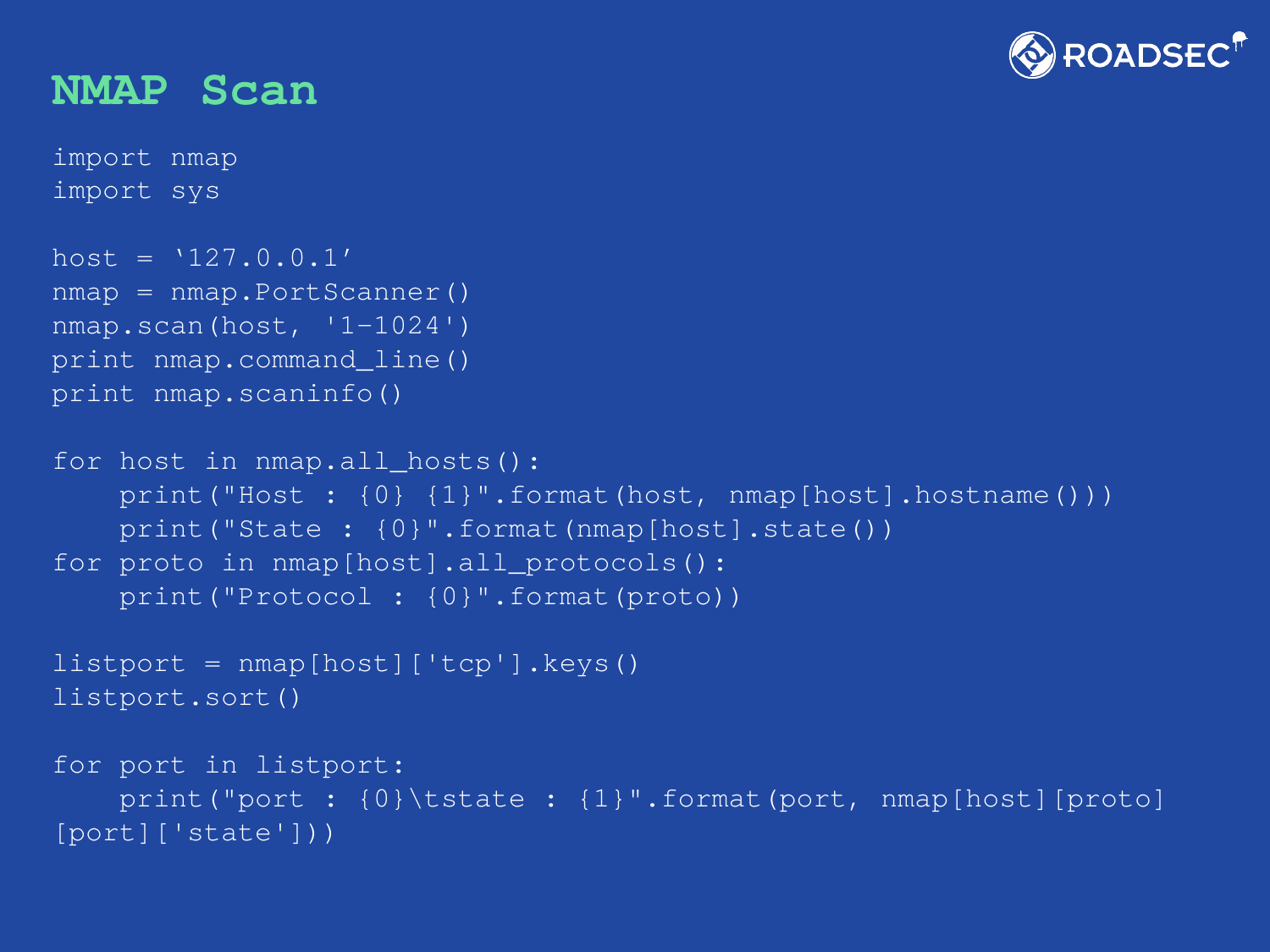

# NMAP Scan
import nmap
import sys
host = ‘127.0.0.1’
nmap = nmap.PortScanner()
nmap.scan(host, '1-1024')
print nmap.command_line()
print nmap.scaninfo()
for host in nmap.all_hosts():
    print("Host : {0} {1}".format(host, nmap[host].hostname()))
    print("State : {0}".format(nmap[host].state())
for proto in nmap[host].all_protocols():
    print("Protocol : {0}".format(proto))
listport = nmap[host]['tcp'].keys()
listport.sort()
for port in listport:
    print("port : {0}\tstate : {1}".format(port, nmap[host][proto][port]['state']))